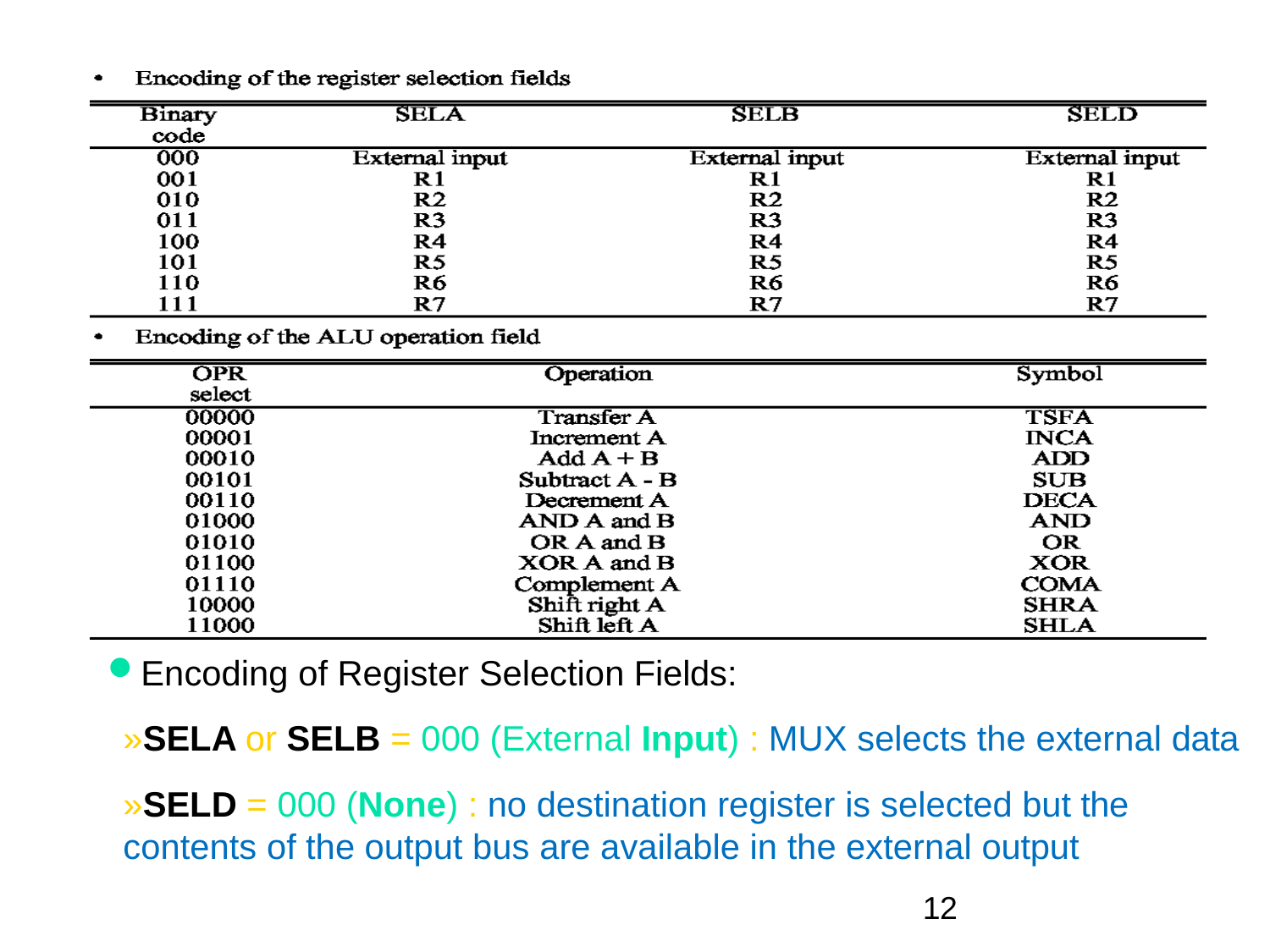

Encoding of Register Selection Fields:
»SELA or SELB = 000 (External Input) : MUX selects the external data
»SELD = 000 (None) : no destination register is selected but the contents of the output bus are available in the external output
12